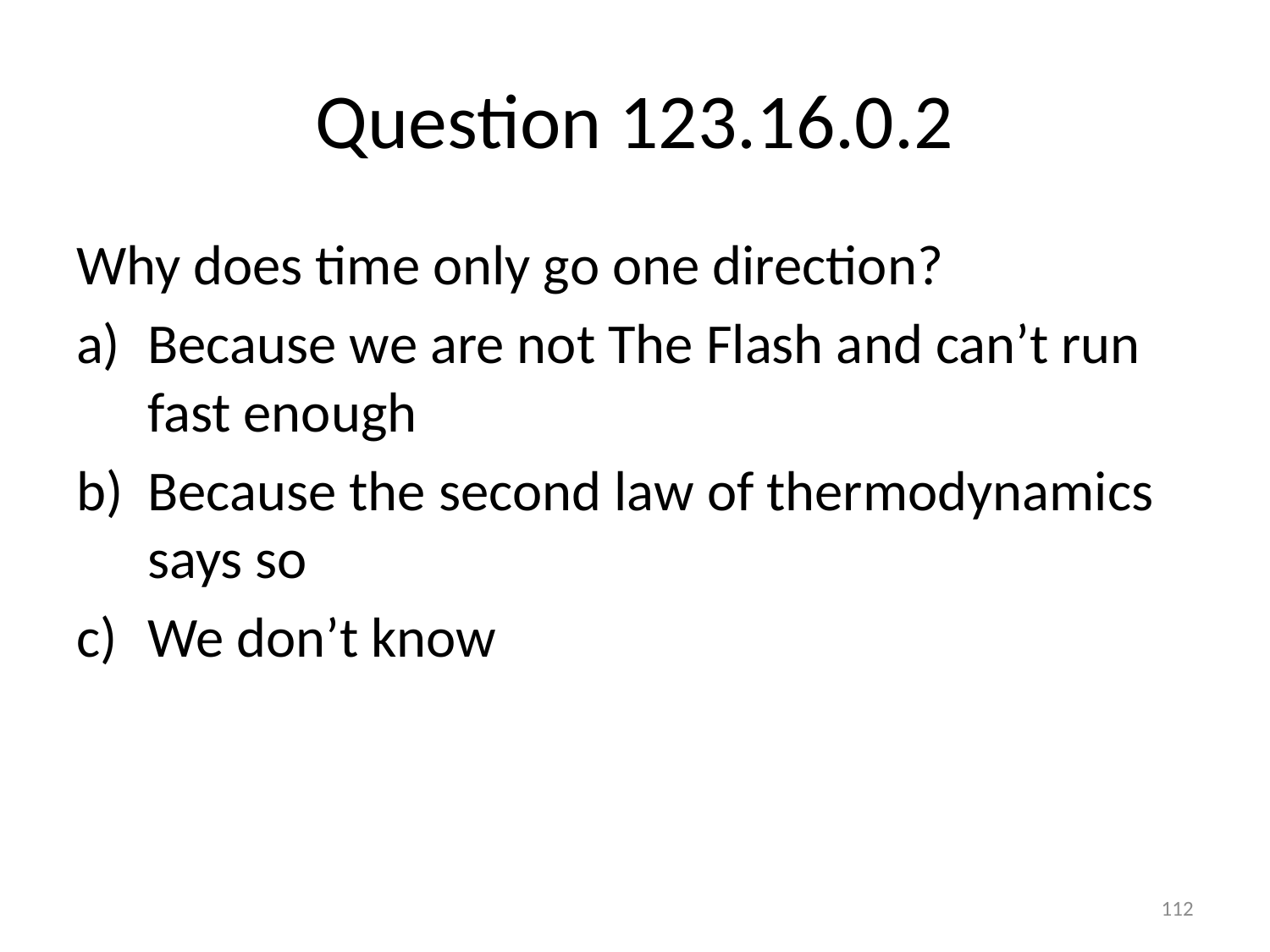

# Question 123.16.0.2
Why does time only go one direction?
Because we are not The Flash and can’t run fast enough
Because the second law of thermodynamics says so
We don’t know
112